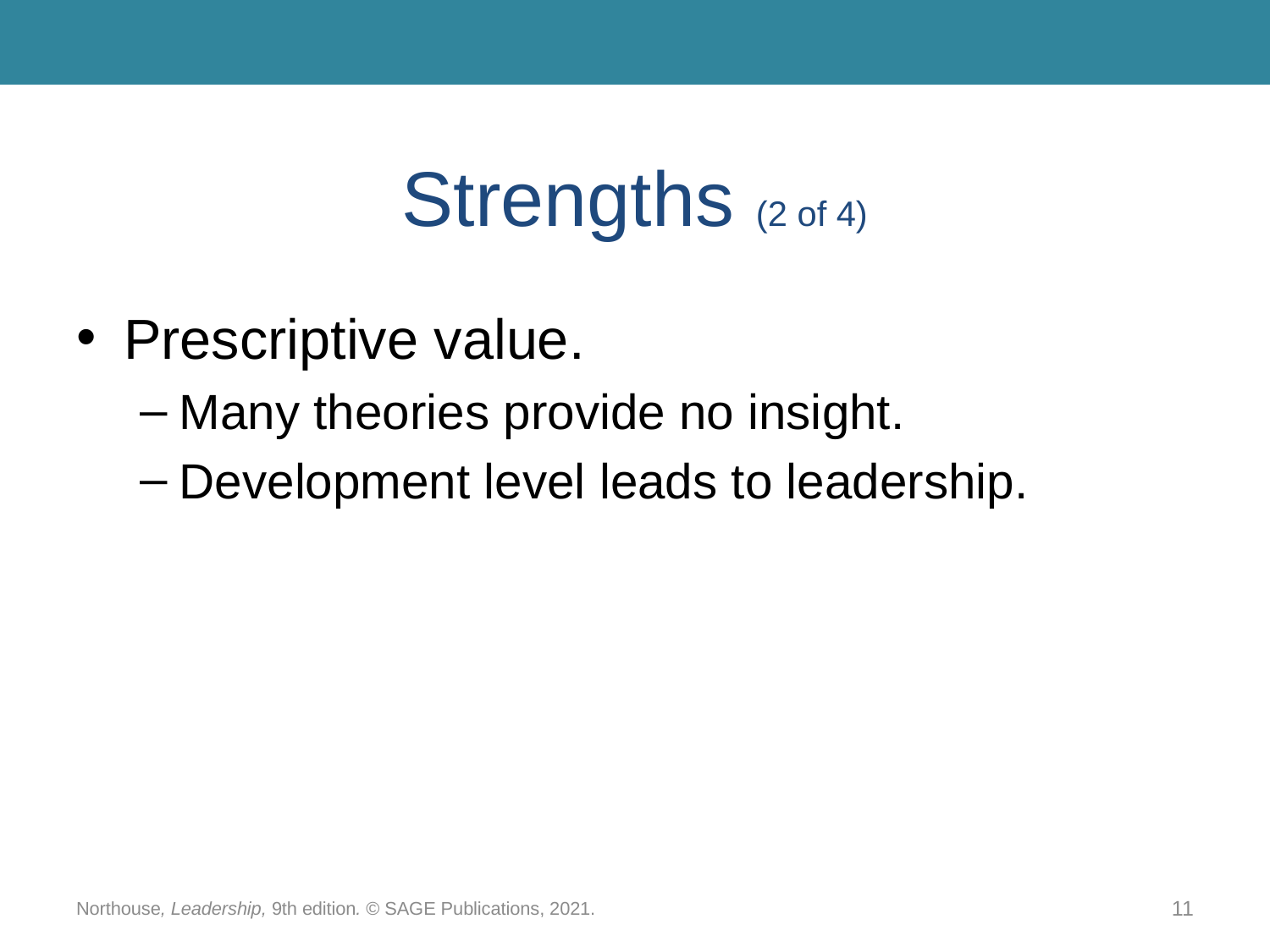

# Strengths (2 of 4)
Prescriptive value.
Many theories provide no insight.
Development level leads to leadership.
Northouse, Leadership, 9th edition. © SAGE Publications, 2021.
11